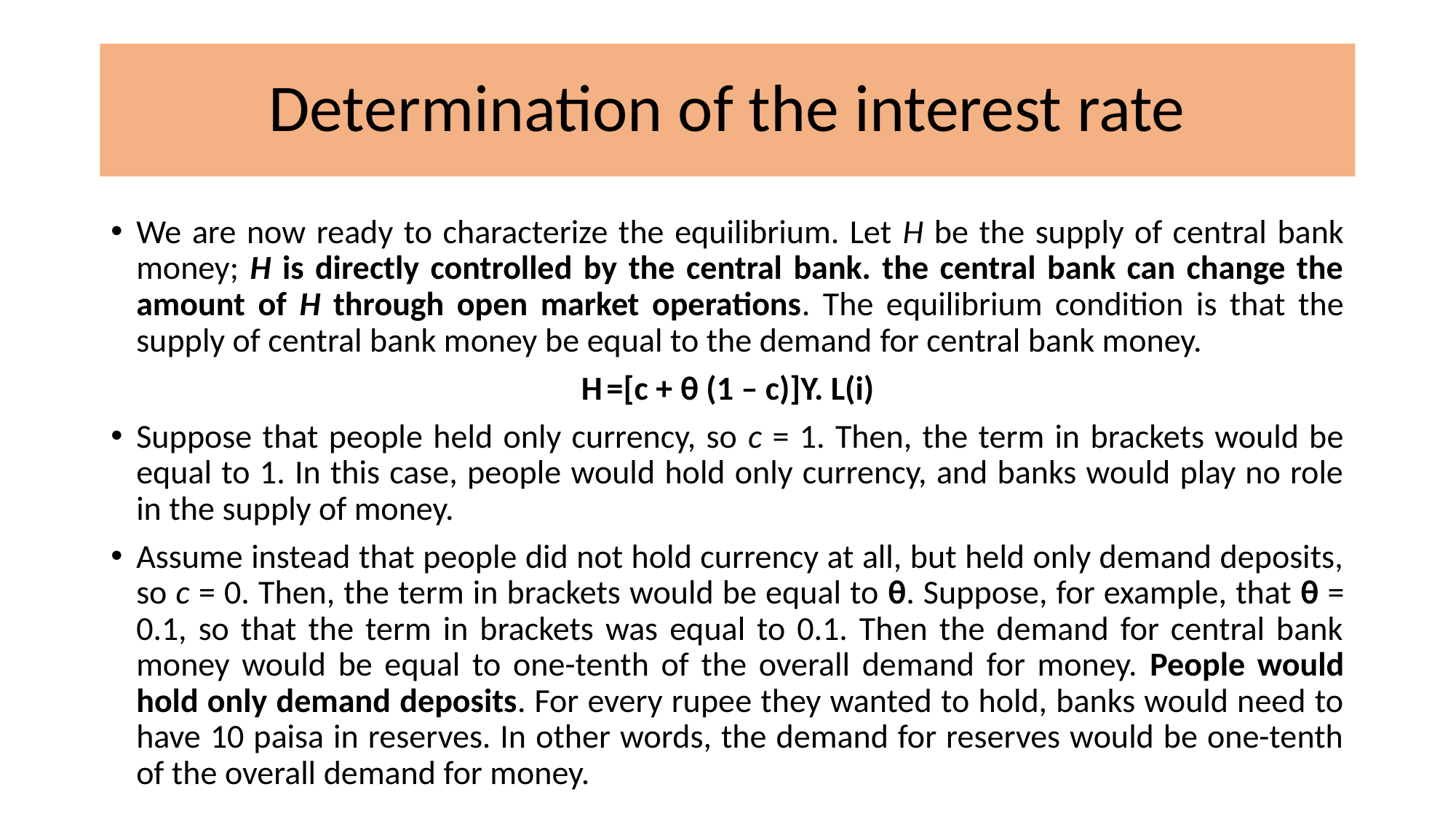

# Determination of the interest rate
We are now ready to characterize the equilibrium. Let H be the supply of central bank money; H is directly controlled by the central bank. the central bank can change the amount of H through open market operations. The equilibrium condition is that the supply of central bank money be equal to the demand for central bank money.
H =[c + θ (1 – c)]Y. L(i)
Suppose that people held only currency, so c = 1. Then, the term in brackets would be equal to 1. In this case, people would hold only currency, and banks would play no role in the supply of money.
Assume instead that people did not hold currency at all, but held only demand deposits, so c = 0. Then, the term in brackets would be equal to θ. Suppose, for example, that θ = 0.1, so that the term in brackets was equal to 0.1. Then the demand for central bank money would be equal to one-tenth of the overall demand for money. People would hold only demand deposits. For every rupee they wanted to hold, banks would need to have 10 paisa in reserves. In other words, the demand for reserves would be one-tenth of the overall demand for money.